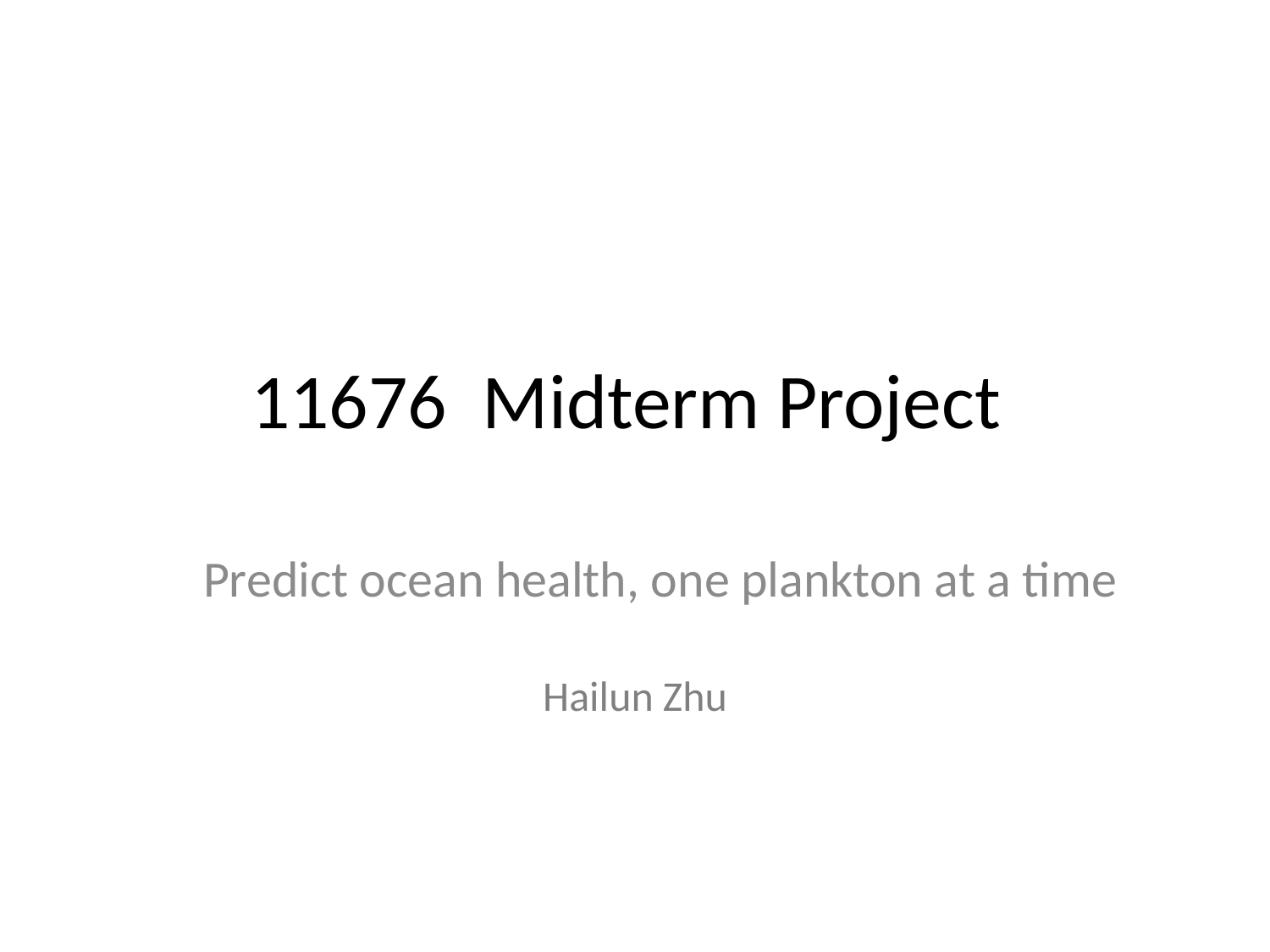

# 11676  Midterm Project
Predict ocean health, one plankton at a time
Hailun Zhu